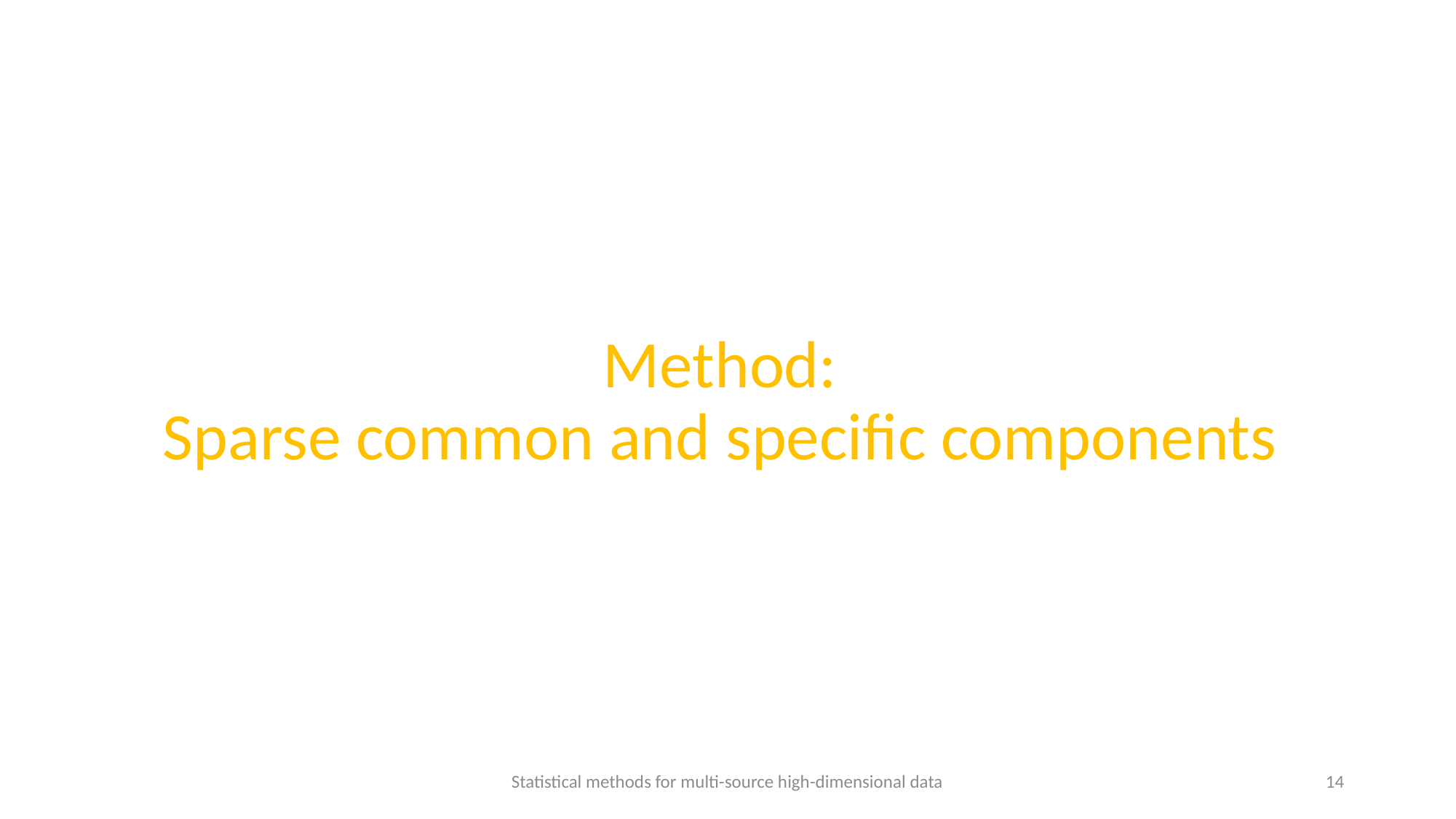

# Method: Sparse common and specific components
Statistical methods for multi-source high-dimensional data
14